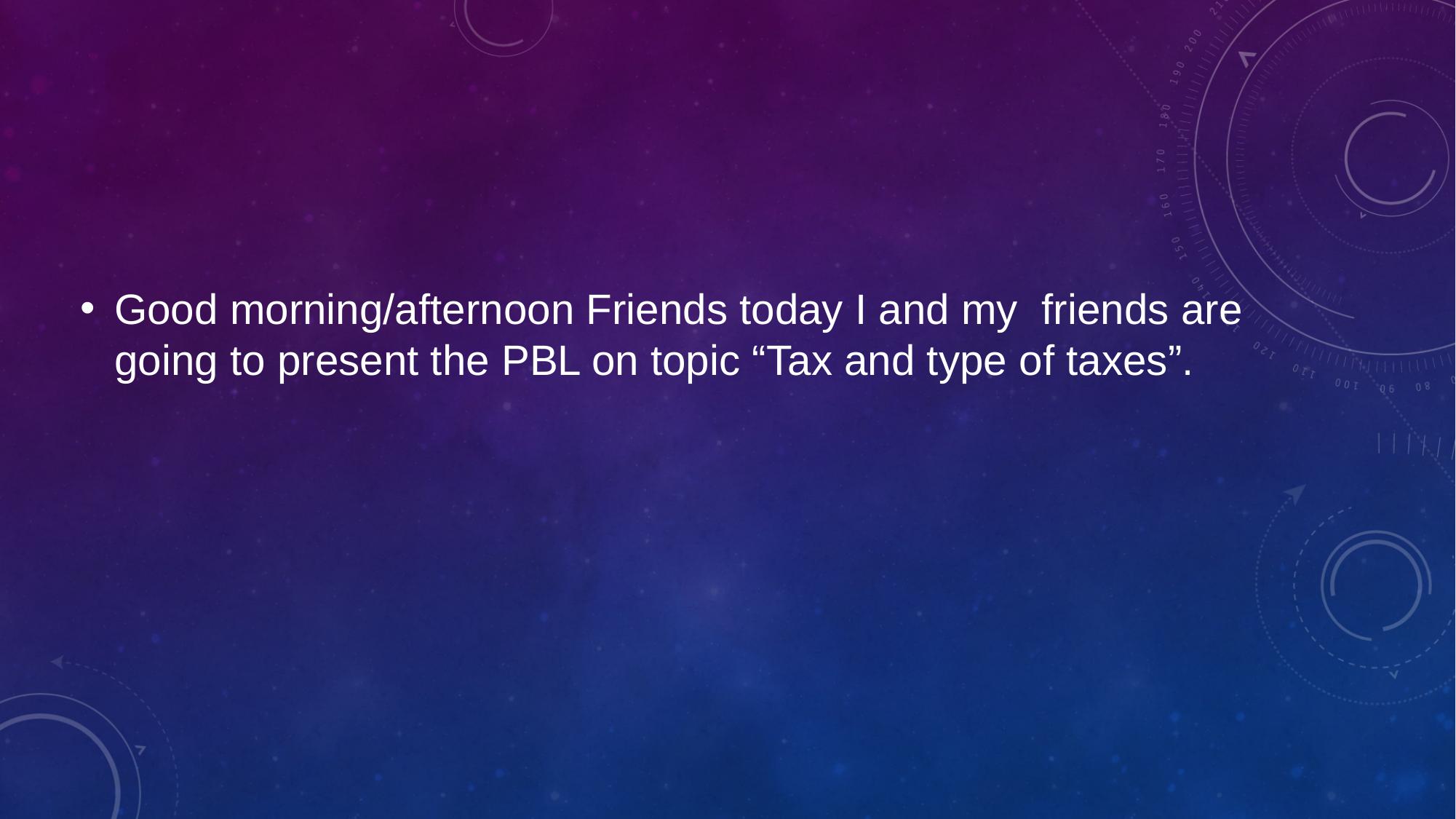

Good morning/afternoon Friends today I and my  friends are going to present the PBL on topic “Tax and type of taxes”.
#